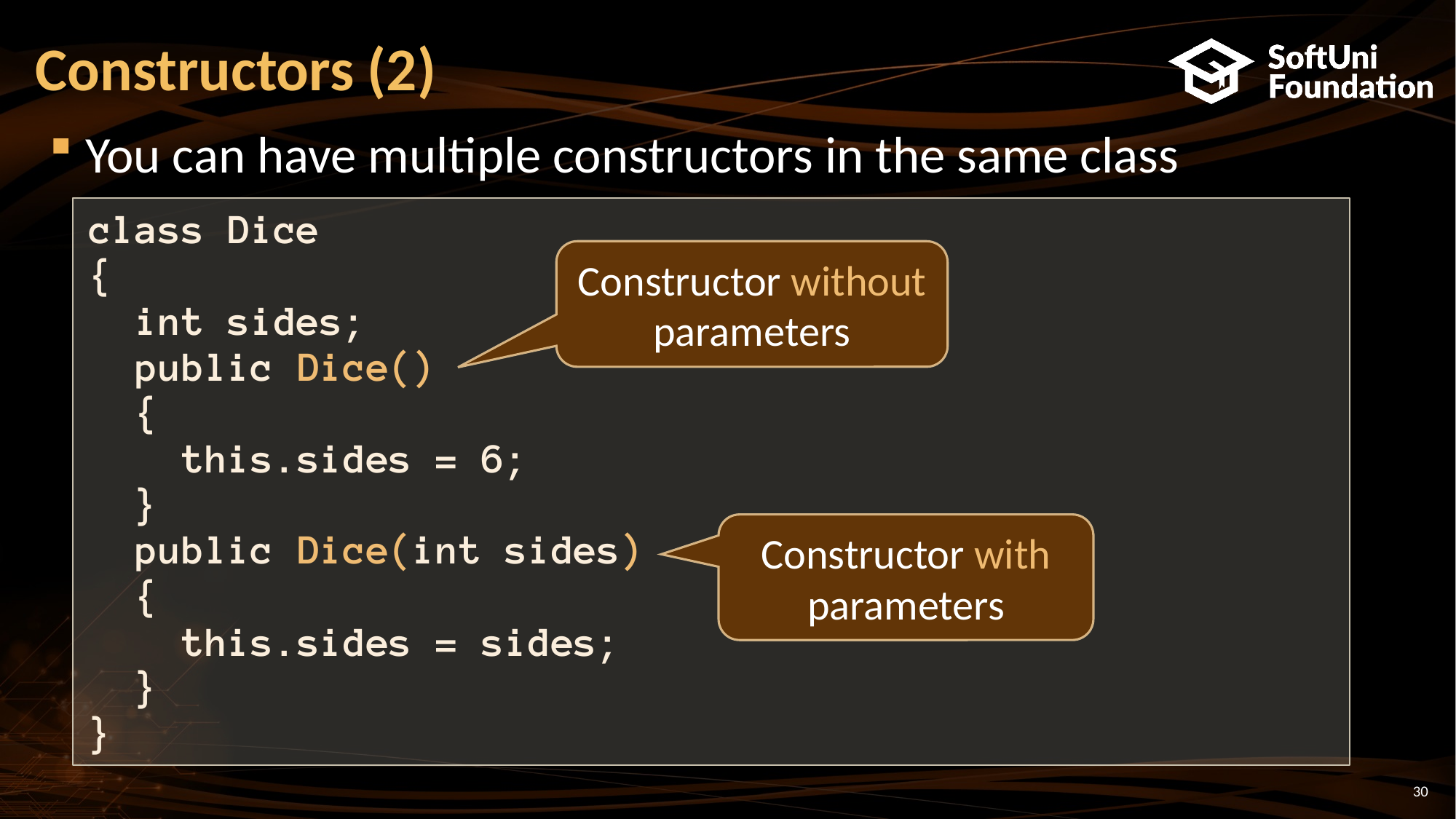

# Constructors (2)
You can have multiple constructors in the same class
class Dice
{
  int sides;
  public Dice()
  {
    this.sides = 6;
  }
  public Dice(int sides)
  {
    this.sides = sides;
  }
}
Constructor without parameters
Constructor with parameters
30